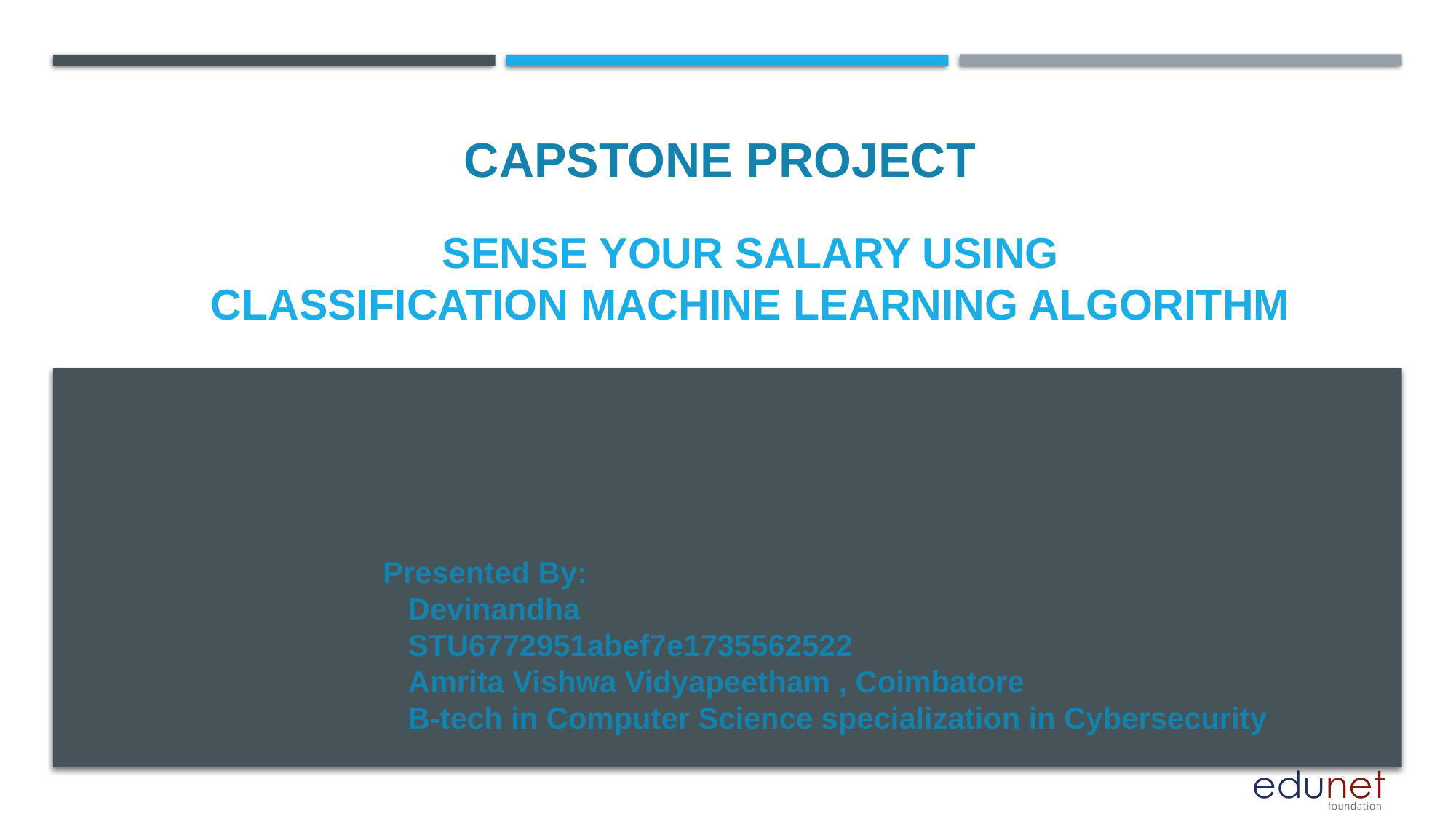

CAPSTONE PROJECT
# Sense your salary using classification MACHINE LEARNING ALGORITHM
Presented By:
   Devinandha
   STU6772951abef7e1735562522
   Amrita Vishwa Vidyapeetham , Coimbatore
   B-tech in Computer Science specialization in Cybersecurity